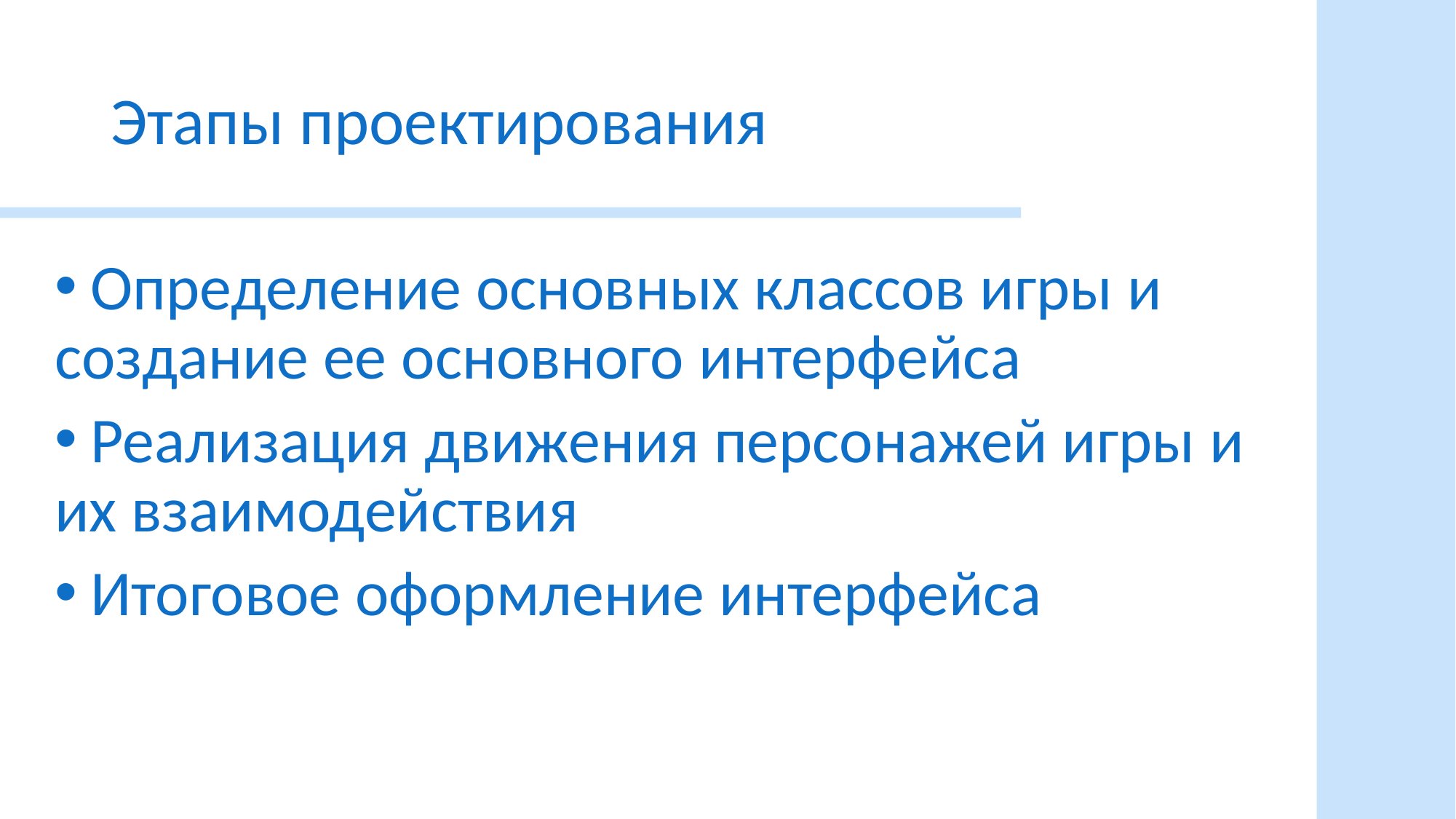

# Этапы проектирования
 Определение основных классов игры и создание ее основного интерфейса
 Реализация движения персонажей игры и их взаимодействия
 Итоговое оформление интерфейса